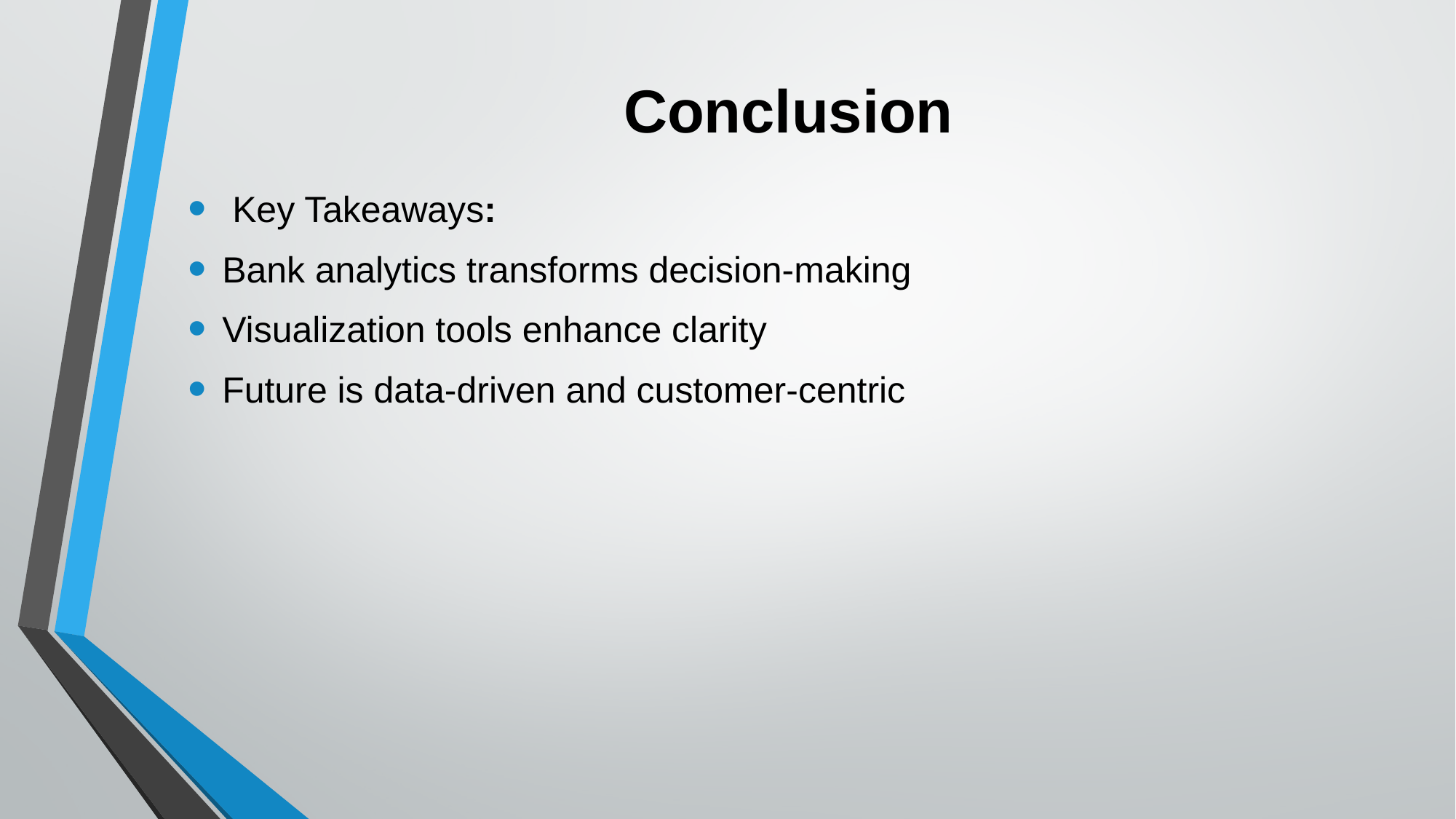

# Conclusion
 Key Takeaways:
Bank analytics transforms decision-making
Visualization tools enhance clarity
Future is data-driven and customer-centric